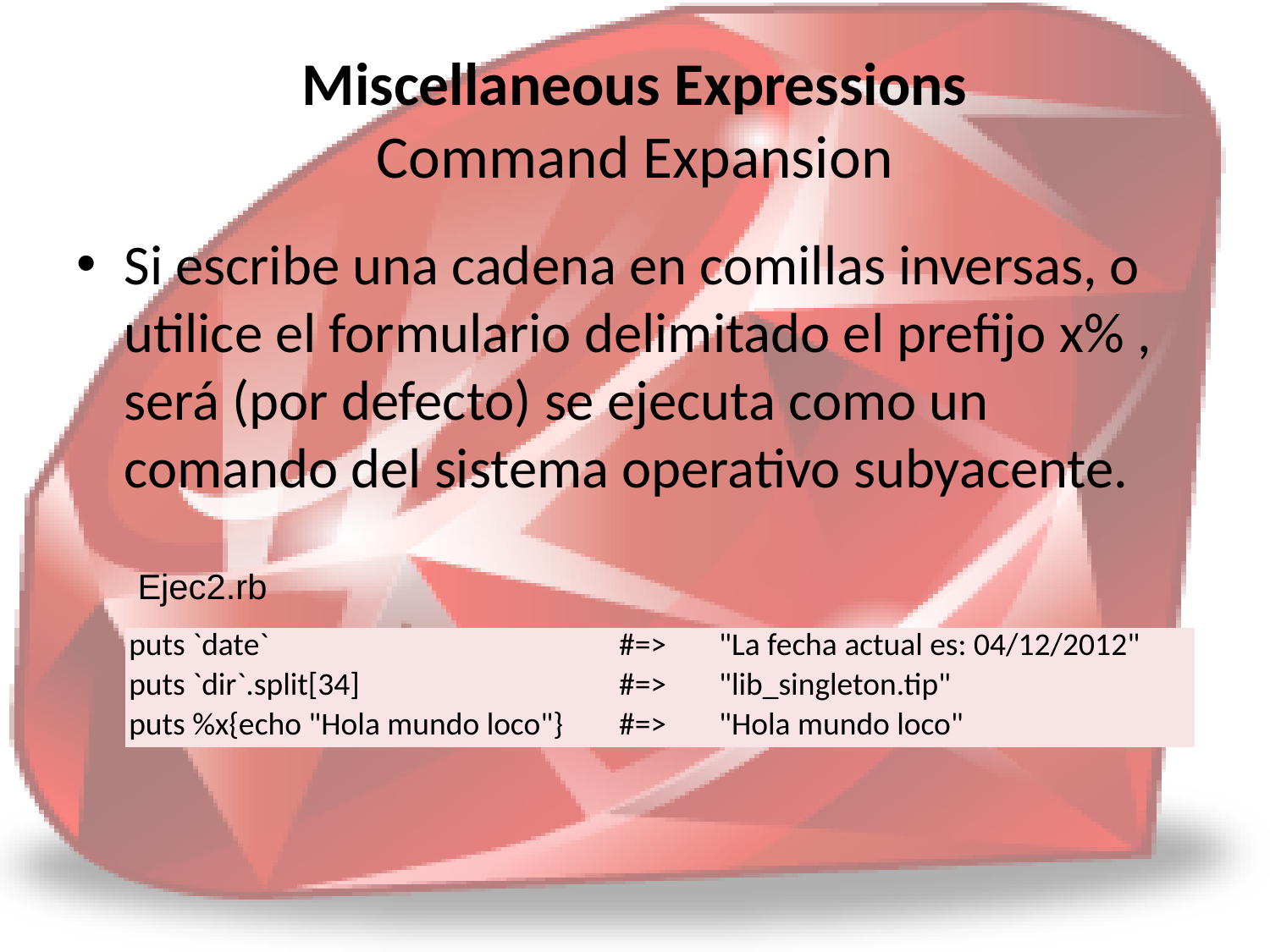

# Miscellaneous Expressions Command Expansion
Si escribe una cadena en comillas inversas, o utilice el formulario delimitado el prefijo x% , será (por defecto) se ejecuta como un comando del sistema operativo subyacente.
Ejec2.rb
| puts `date` | #=> | "La fecha actual es: 04/12/2012" |
| --- | --- | --- |
| puts `dir`.split[34] | #=> | "lib\_singleton.tip" |
| puts %x{echo "Hola mundo loco"} | #=> | "Hola mundo loco" |